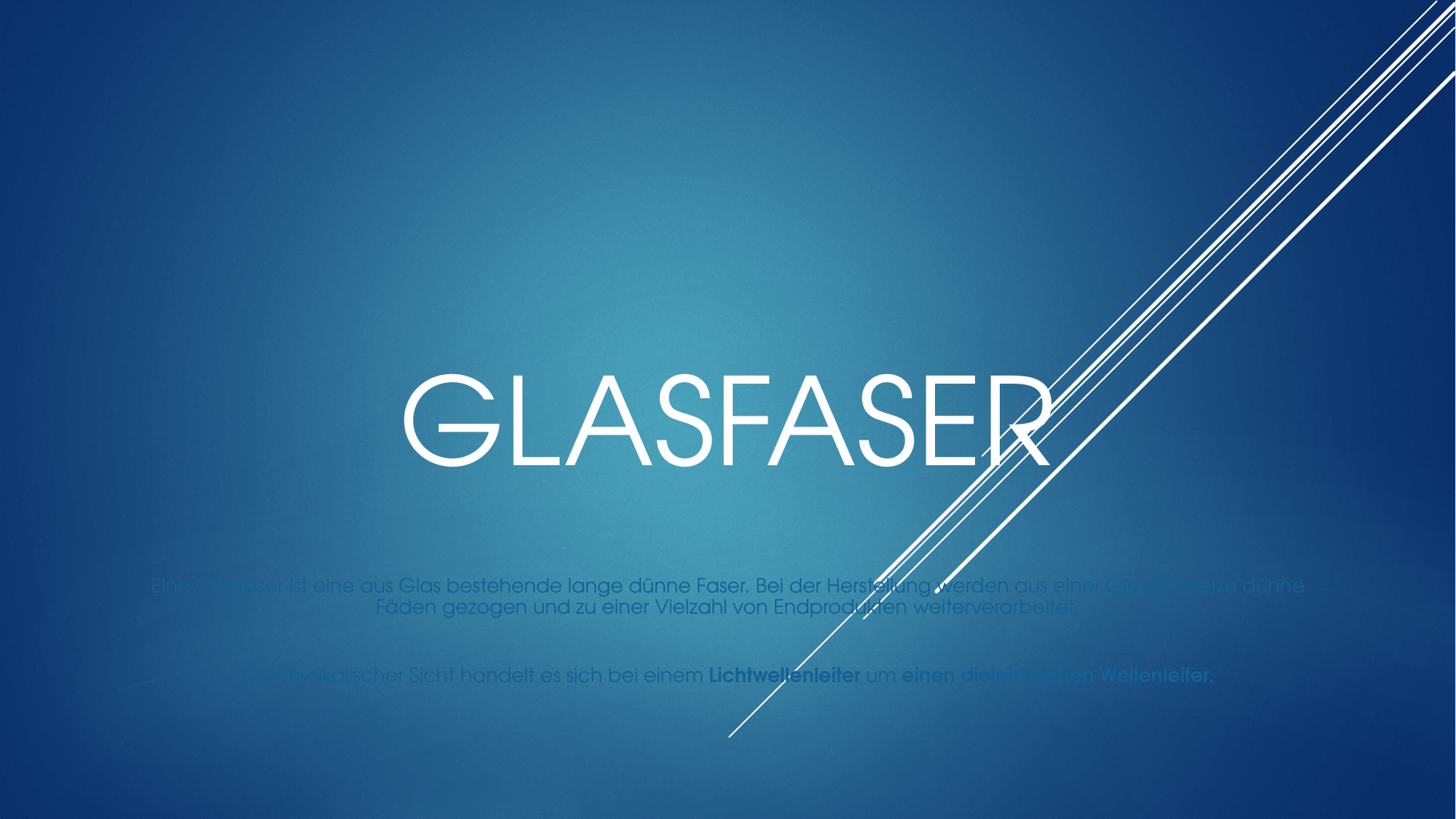

# Glasfaser
Eine Glasfaser ist eine aus Glas bestehende lange dünne Faser. Bei der Herstellung werden aus einer Glasschmelze dünne Fäden gezogen und zu einer Vielzahl von Endprodukten weiterverarbeitet.

Aus physikalischer Sicht handelt es sich bei einem Lichtwellenleiter um einen dielektrischen Wellenleiter.